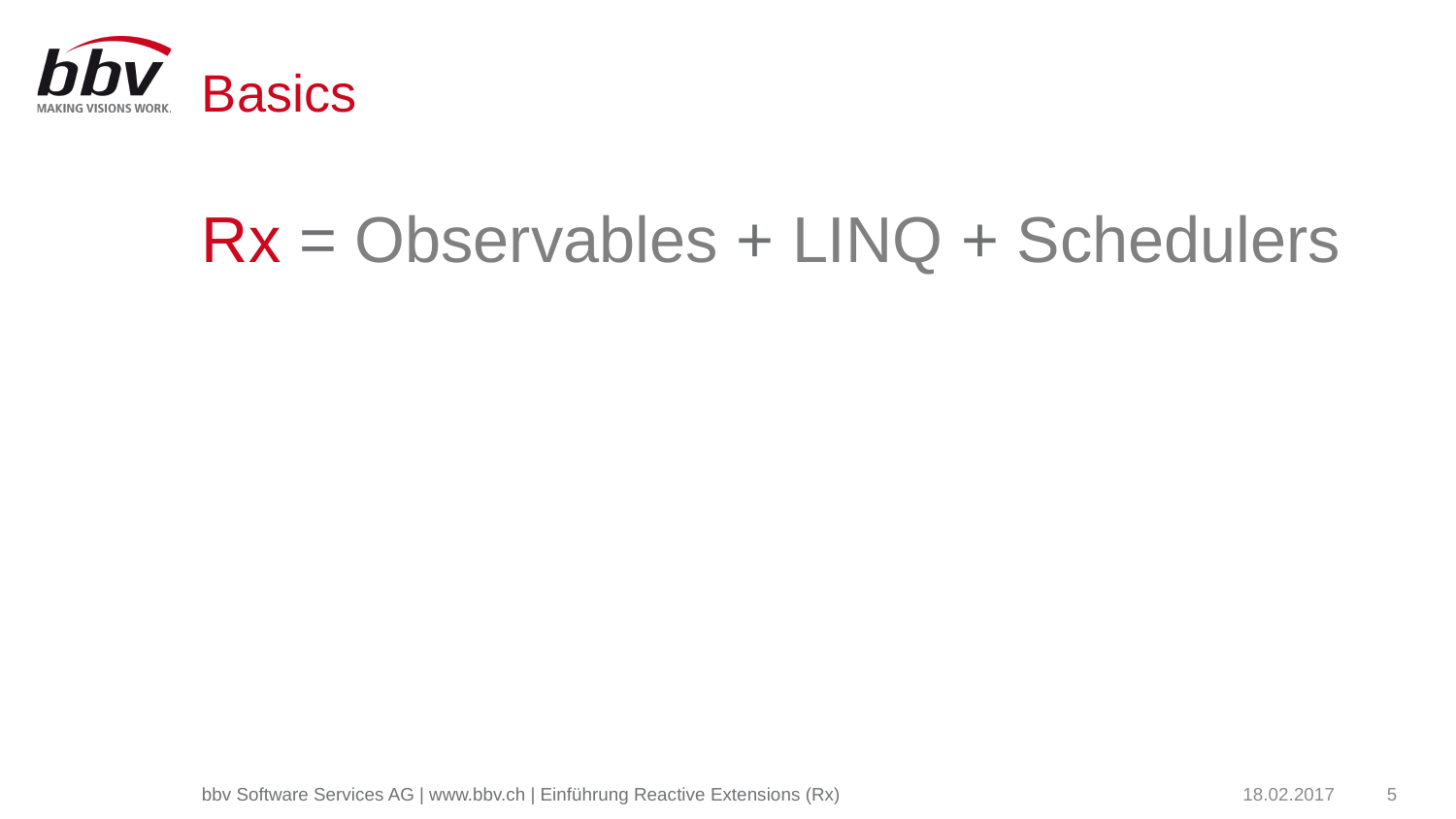

# Basics
Rx = Observables + LINQ + Schedulers

bbv Software Services AG | www.bbv.ch | Einführung Reactive Extensions (Rx)
18.02.2017
5